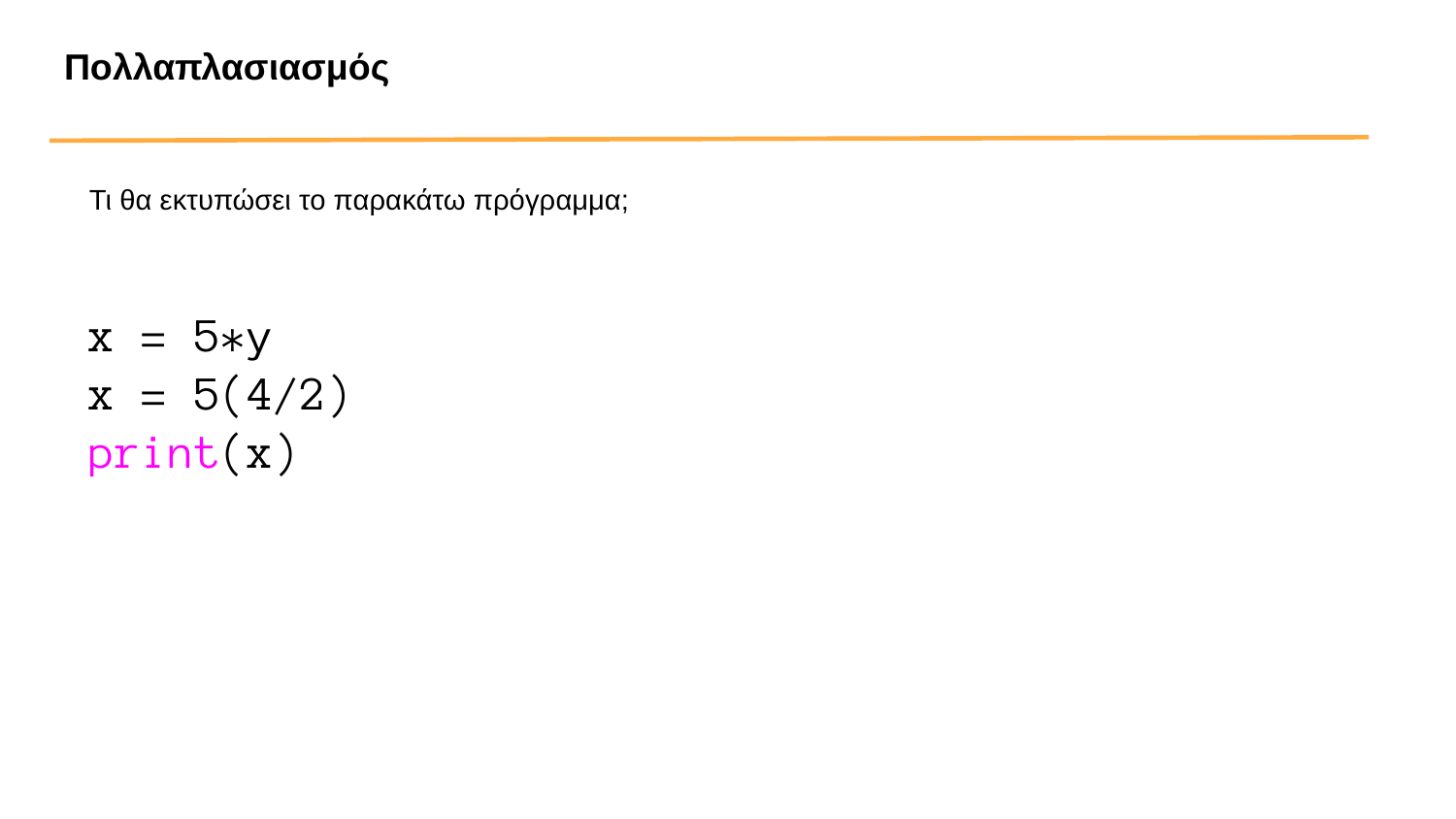

Πολλαπλασιασμός

Τι θα εκτυπώσει το παρακάτω πρόγραμμα;
x = 5*y
x = 5(4/2)
print(x)